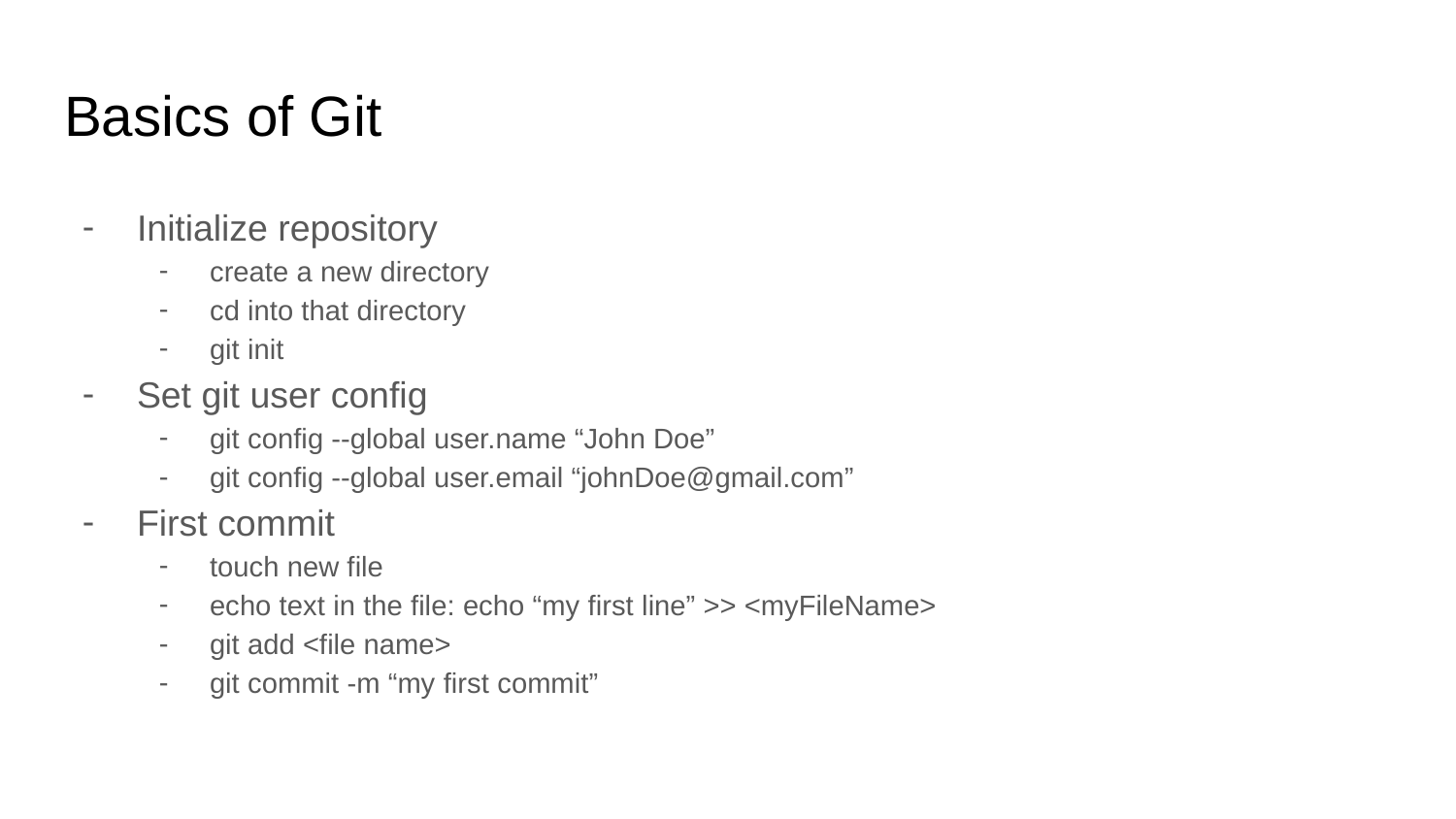

# Basics of Git
Initialize repository
create a new directory
cd into that directory
git init
Set git user config
git config --global user.name “John Doe”
git config --global user.email “johnDoe@gmail.com”
First commit
touch new file
echo text in the file: echo “my first line” >> <myFileName>
git add <file name>
git commit -m “my first commit”